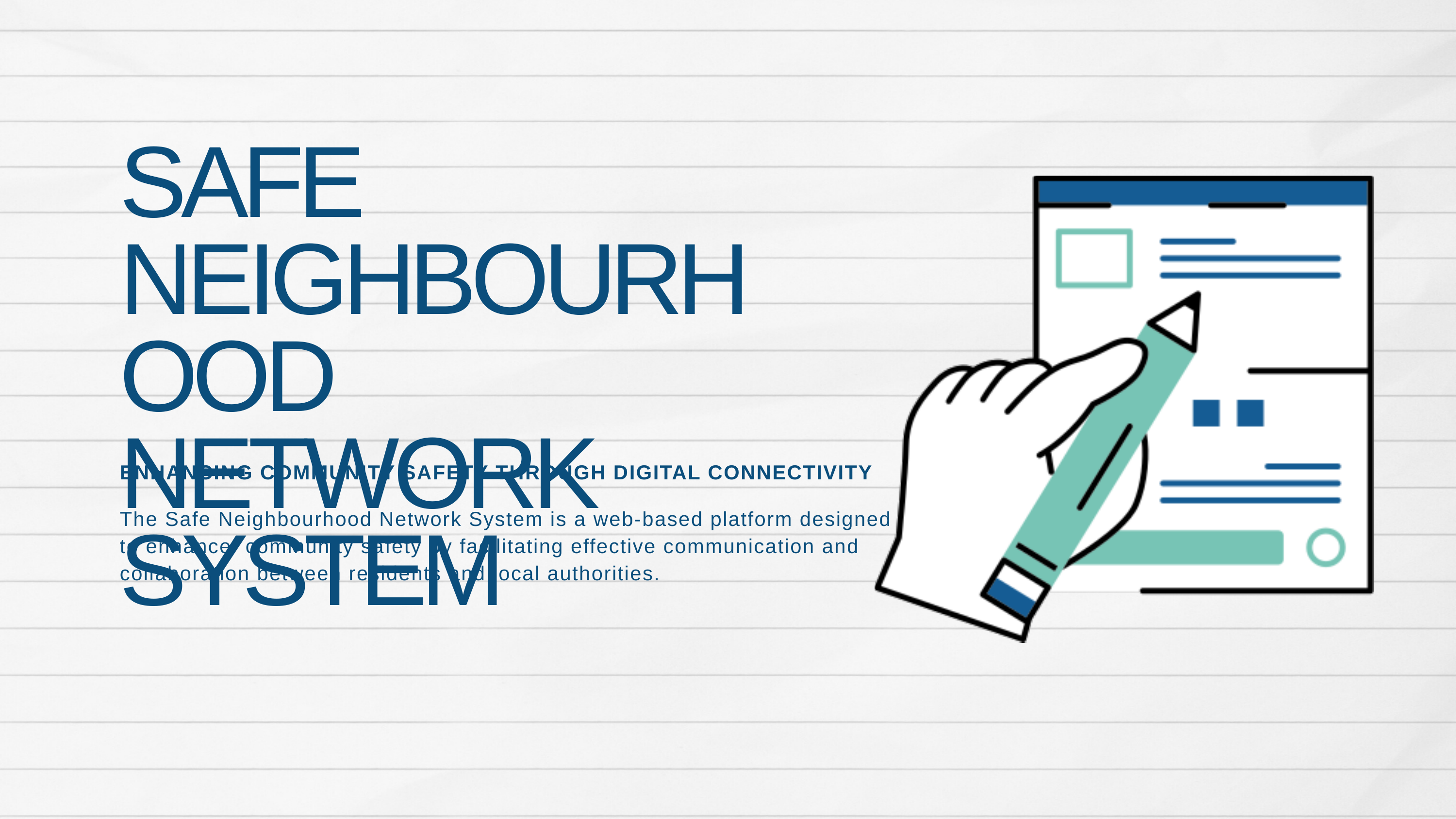

SAFE NEIGHBOURHOOD NETWORK SYSTEM

ENHANCING COMMUNITY SAFETY THROUGH DIGITAL CONNECTIVITY
The Safe Neighbourhood Network System is a web-based platform designed to enhance  community safety by facilitating effective communication and collaboration between residents and local authorities.